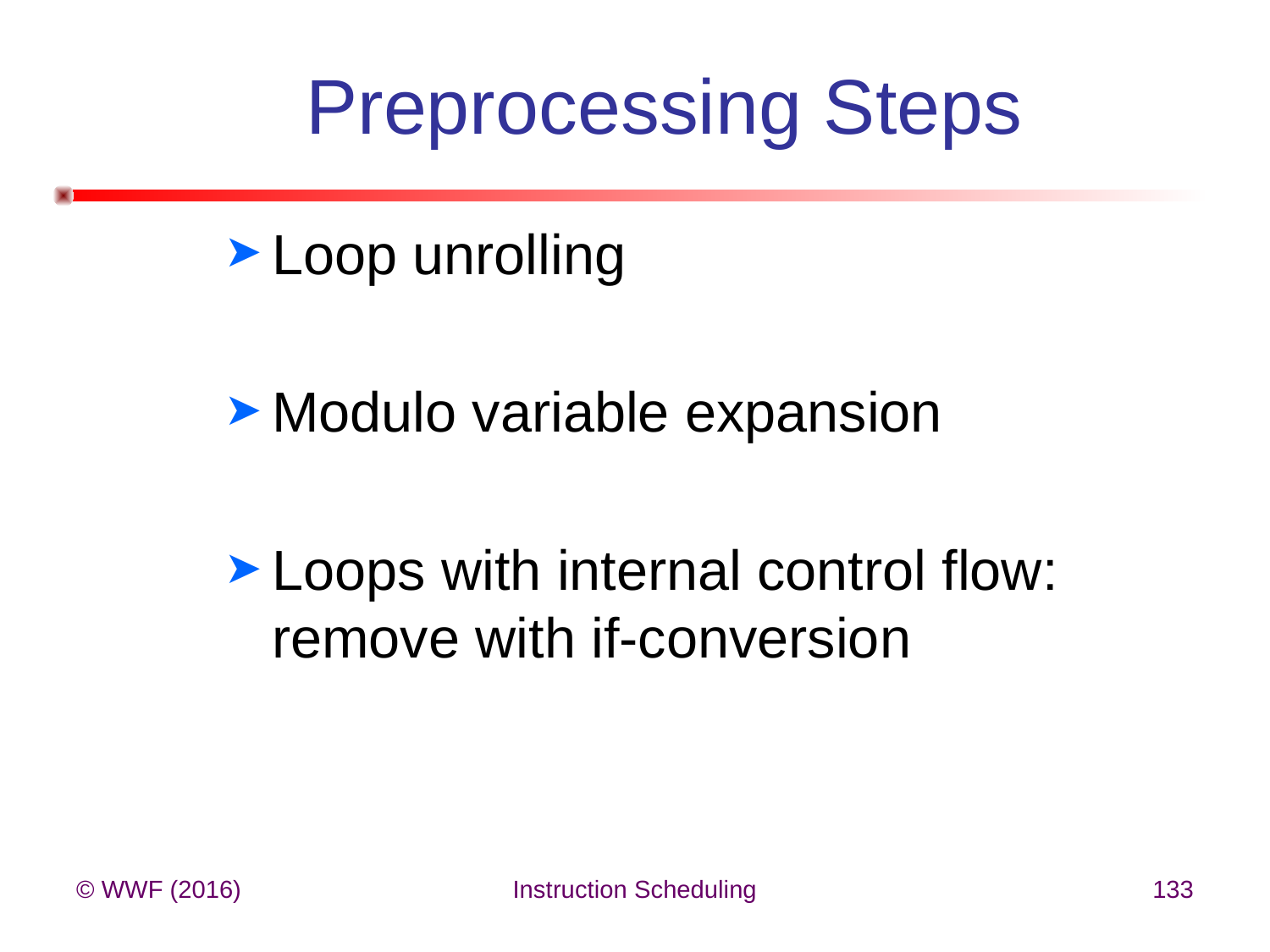

# Preprocessing Steps
Loop unrolling

Modulo variable expansion

Loops with internal control flow: remove with if-conversion

© WWF (2016)
Instruction Scheduling
133